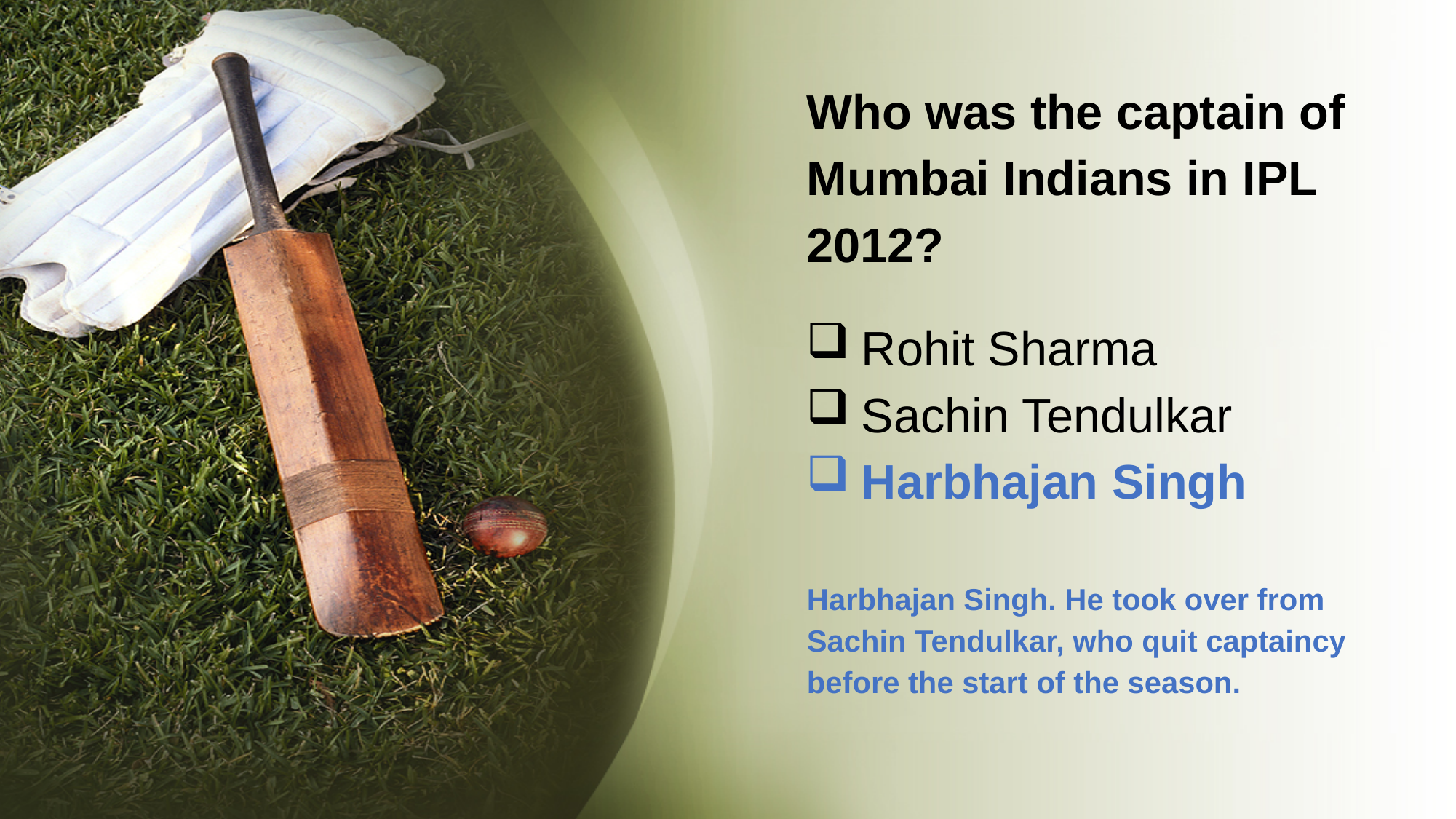

# Who was the captain of Mumbai Indians in IPL 2012?
Rohit Sharma
Sachin Tendulkar
Harbhajan Singh

Harbhajan Singh. He took over from Sachin Tendulkar, who quit captaincy before the start of the season.